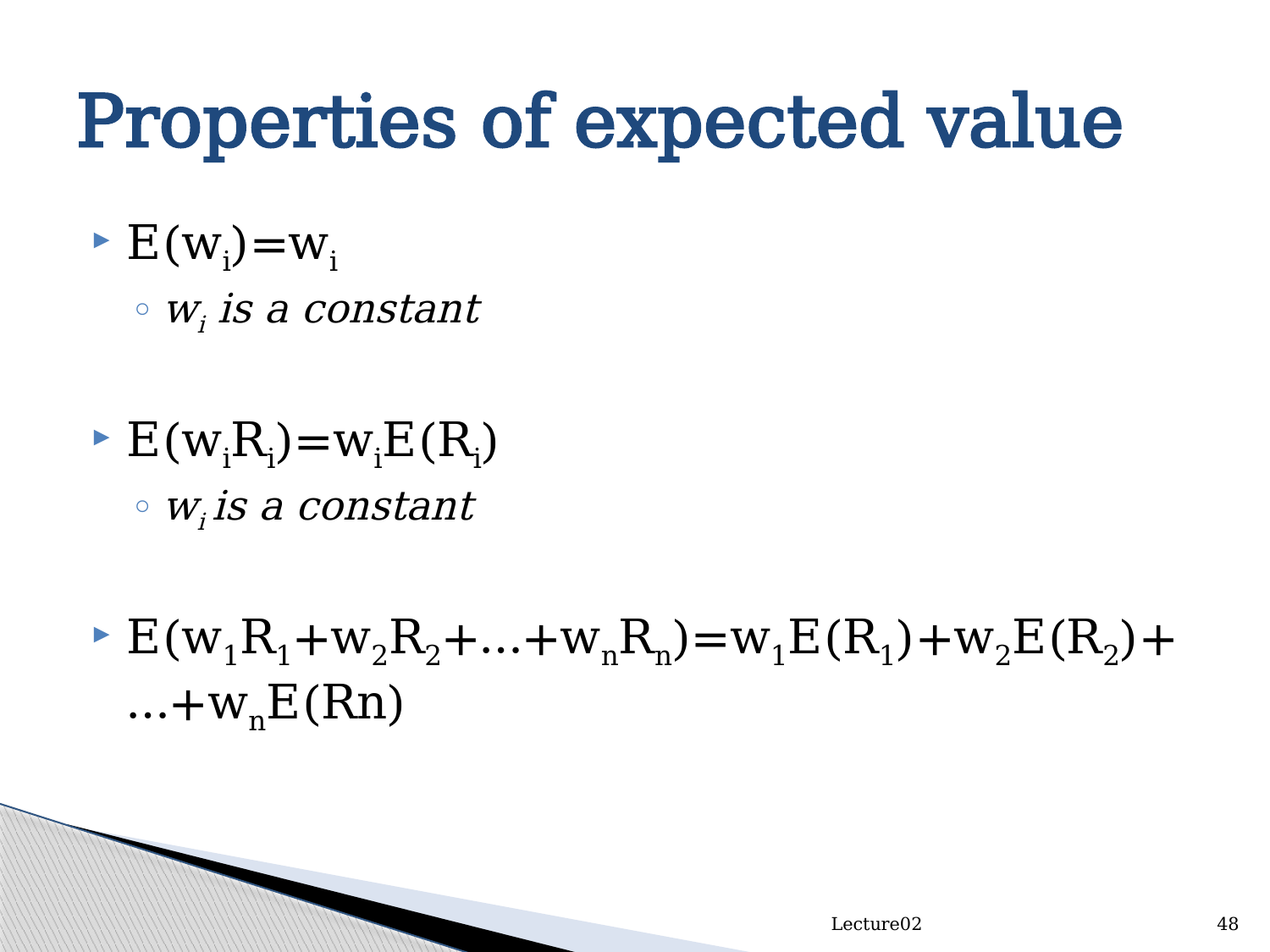

# Properties of expected value
E(wi)=wi
wi is a constant

E(wiRi)=wiE(Ri)
wi is a constant

E(w1R1+w2R2+…+wnRn)=w1E(R1)+w2E(R2)+…+wnE(Rn)

Lecture02
48